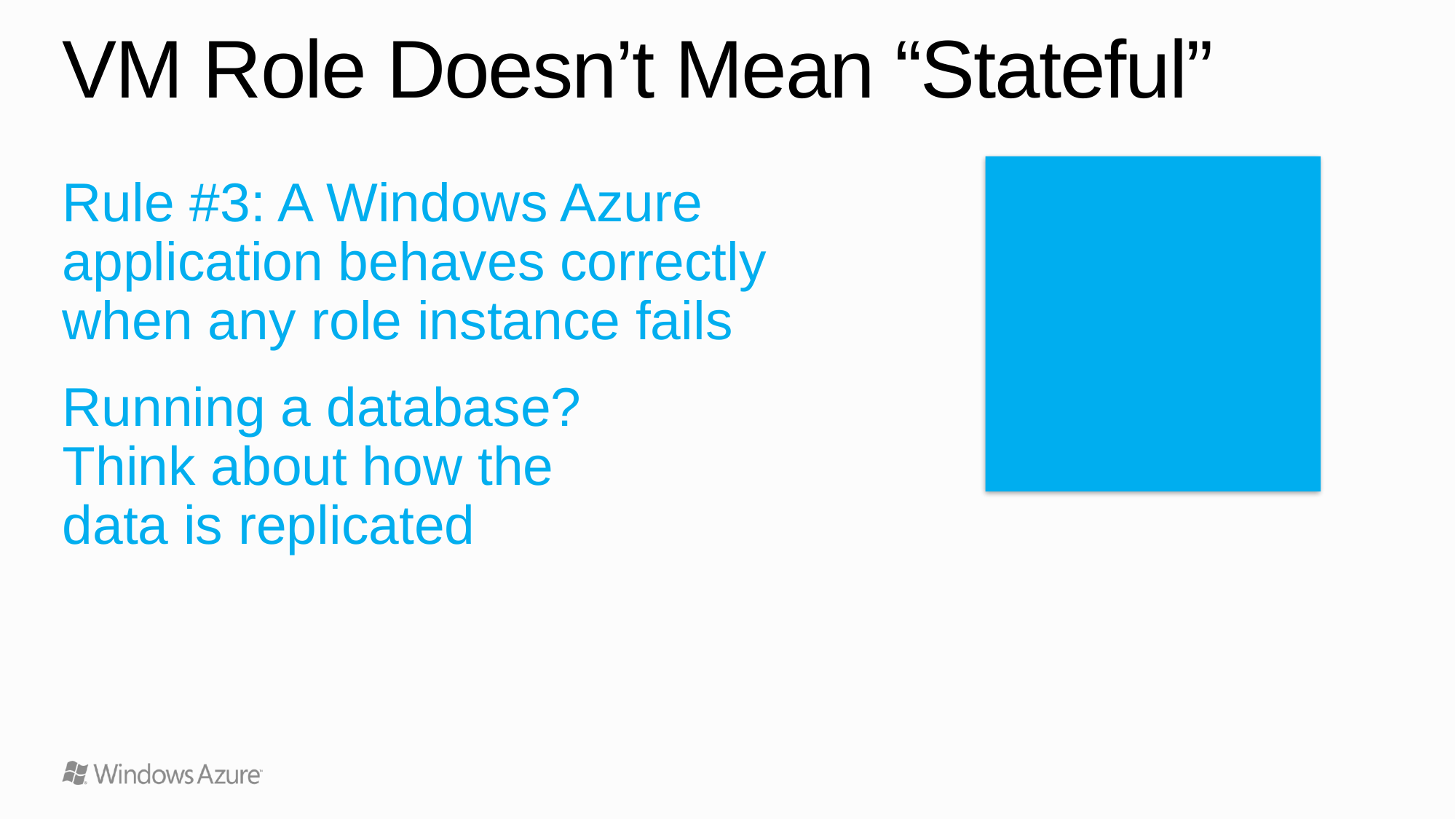

# VM Role Doesn’t Mean “Stateful”
3
Rule #3: A Windows Azure application behaves correctly when any role instance fails
Running a database?
Think about how the
data is replicated